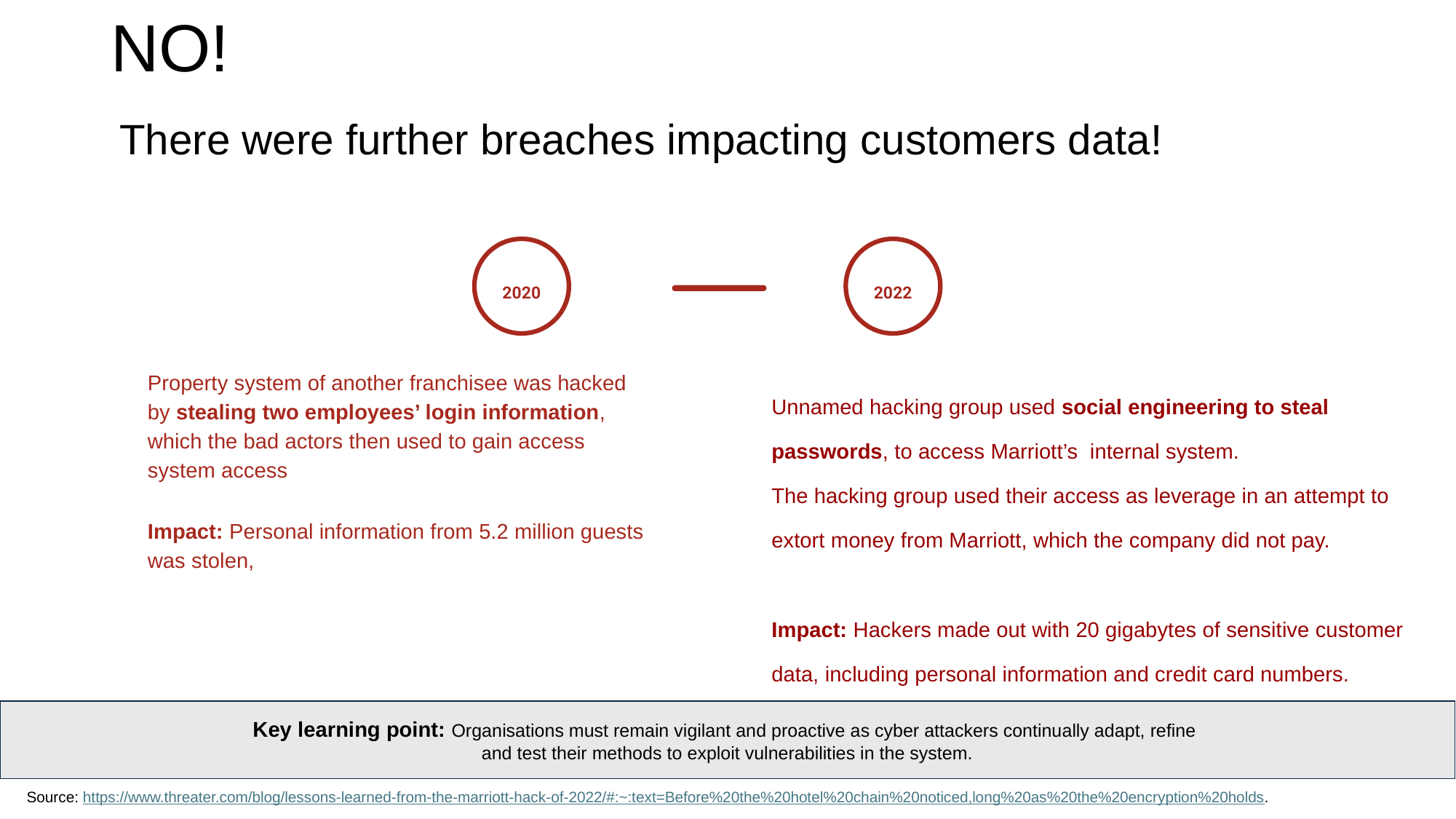

# NO!
There were further breaches impacting customers data!

2020
Property system of another franchisee was hacked by stealing two employees’ login information, which the bad actors then used to gain access system access
Impact: Personal information from 5.2 million guests was stolen,

2022
Unnamed hacking group used social engineering to steal passwords, to access Marriott’s  internal system.
The hacking group used their access as leverage in an attempt to extort money from Marriott, which the company did not pay.

Impact: Hackers made out with 20 gigabytes of sensitive customer data, including personal information and credit card numbers.

Key learning point: Organisations must remain vigilant and proactive as cyber attackers continually adapt, refine
and test their methods to exploit vulnerabilities in the system.
Source: https://www.threater.com/blog/lessons-learned-from-the-marriott-hack-of-2022/#:~:text=Before%20the%20hotel%20chain%20noticed,long%20as%20the%20encryption%20holds.